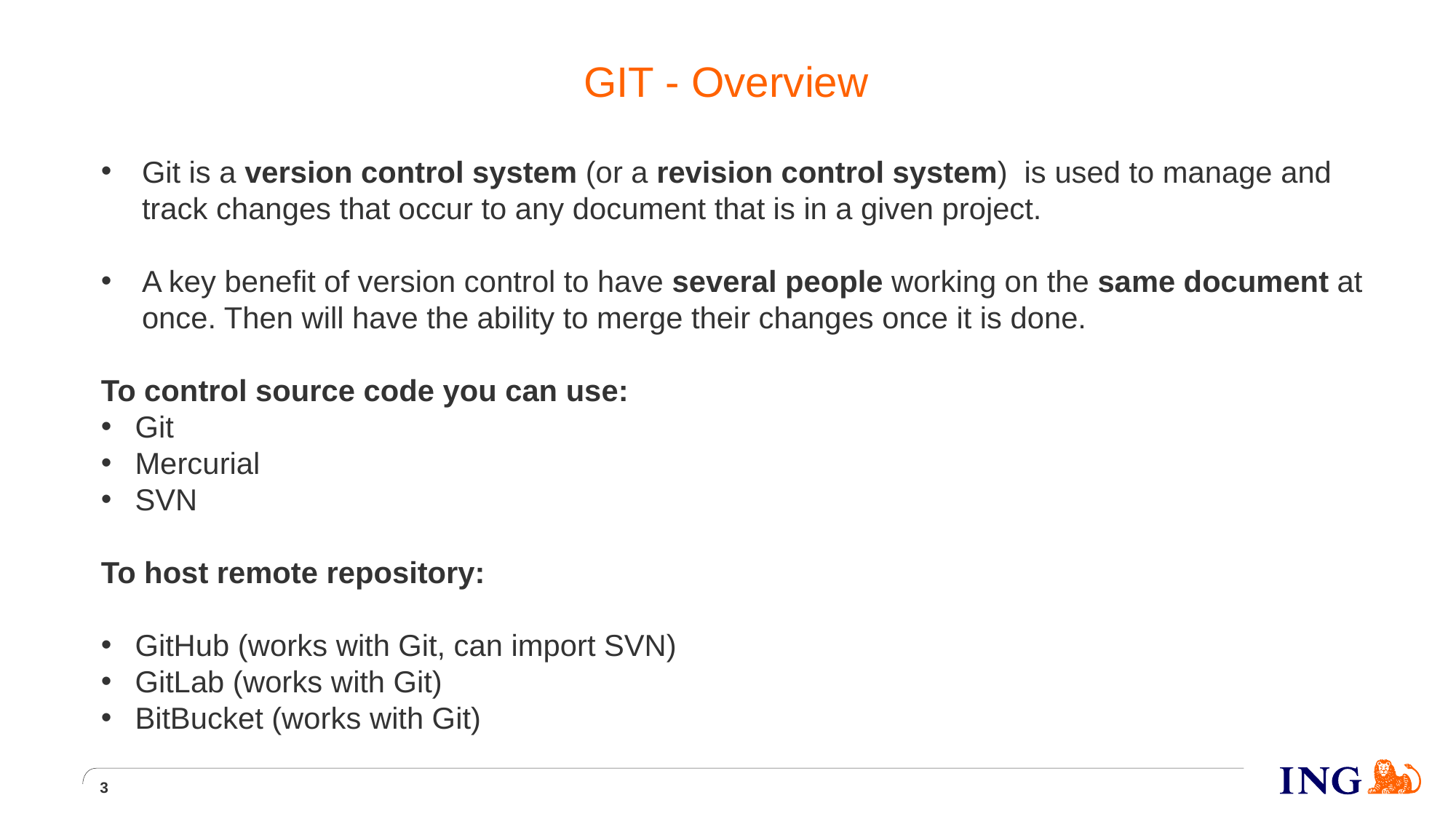

# GIT - Overview
Git is a version control system (or a revision control system)  is used to manage and track changes that occur to any document that is in a given project.

A key benefit of version control to have several people working on the same document at once. Then will have the ability to merge their changes once it is done.

To control source code you can use:
Git
Mercurial
SVN

To host remote repository:

GitHub (works with Git, can import SVN)
GitLab (works with Git)
BitBucket (works with Git)

3